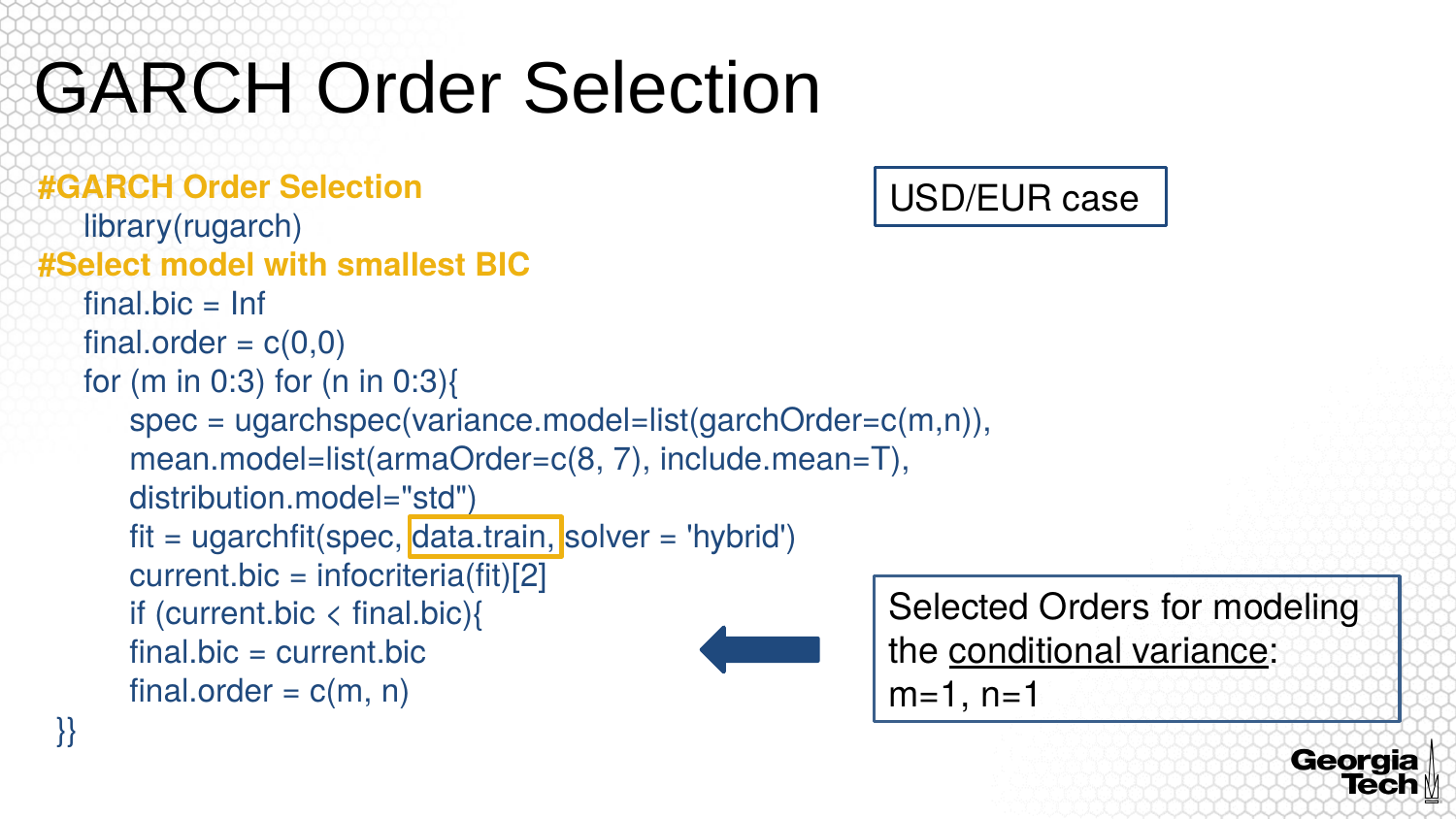

# GARCH Order Selection
#GARCH Order Selection
   library(rugarch)
#Select model with smallest BIC
   final.bic = Inf
   final.order = c(0,0)
   for (m in 0:3) for (n in 0:3){
spec = ugarchspec(variance.model=list(garchOrder=c(m,n)),
mean.model=list(armaOrder=c(8, 7), include.mean=T),
distribution.model="std")
fit = ugarchfit(spec, data.train, solver = 'hybrid')
current.bic = infocriteria(fit)[2]
if (current.bic < final.bic){
final.bic = current.bic
final.order = c(m, n)
  }}
USD/EUR case

Selected Orders for modeling the conditional variance:
m=1, n=1